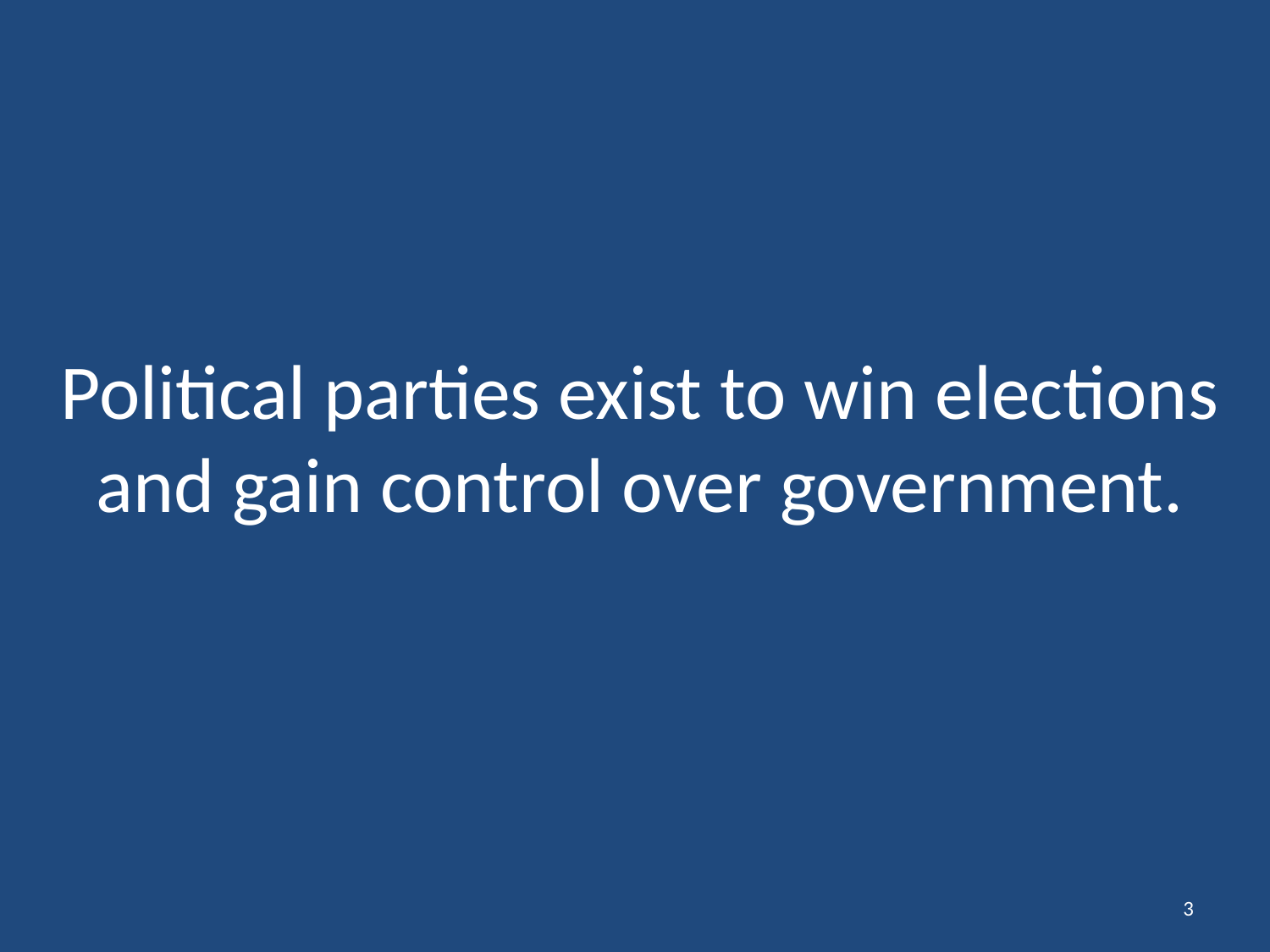

# Political parties exist to win elections and gain control over government.
3